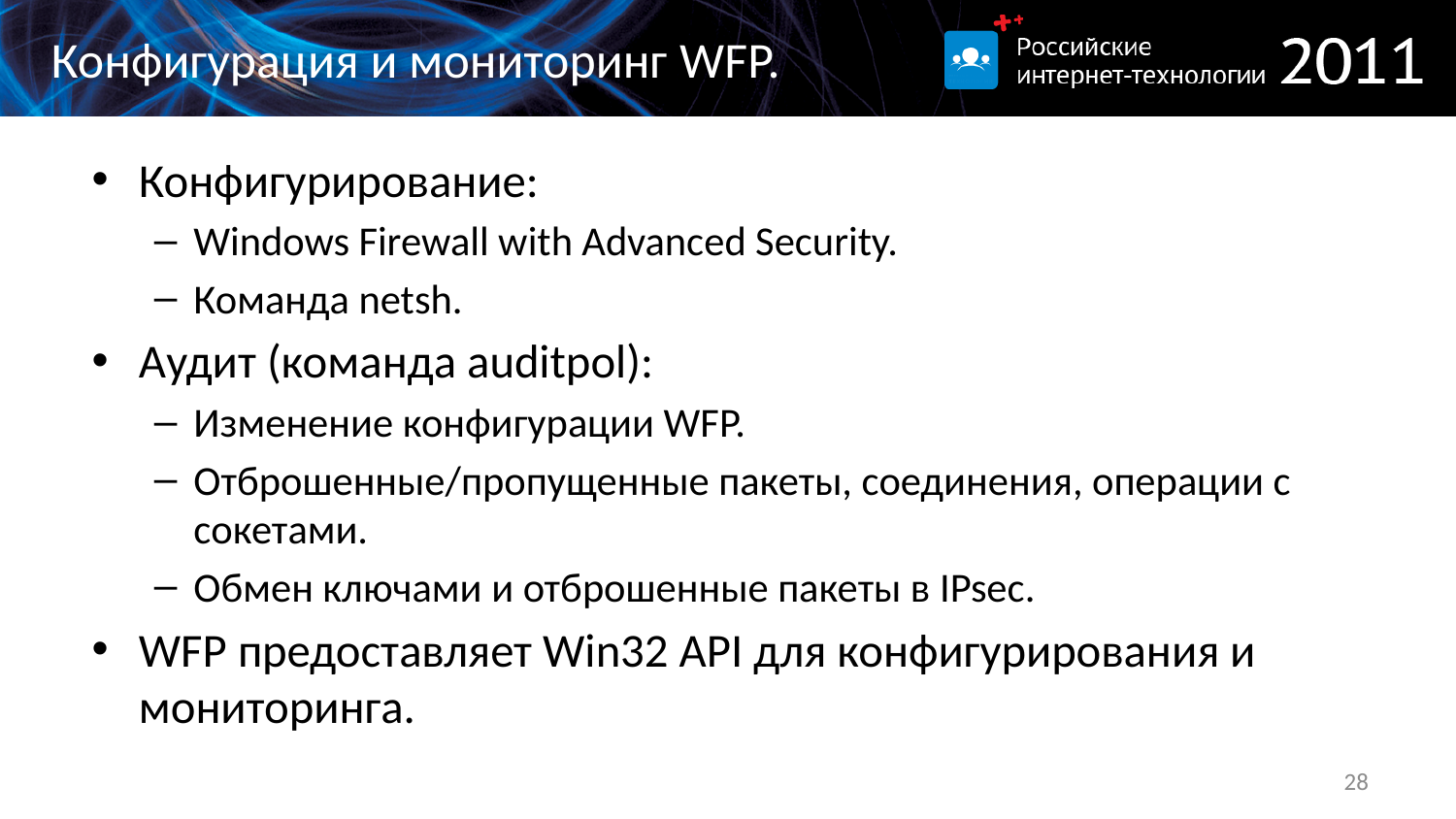

# Конфигурация и мониторинг WFP.
Конфигурирование:
Windows Firewall with Advanced Security.
Команда netsh.
Aудит (команда auditpol):
Изменение конфигурации WFP.
Отброшенные/пропущенные пакеты, соединения, операции с сокетами.
Обмен ключами и отброшенные пакеты в IPsec.
WFP предоставляет Win32 API для конфигурирования и мониторинга.
28